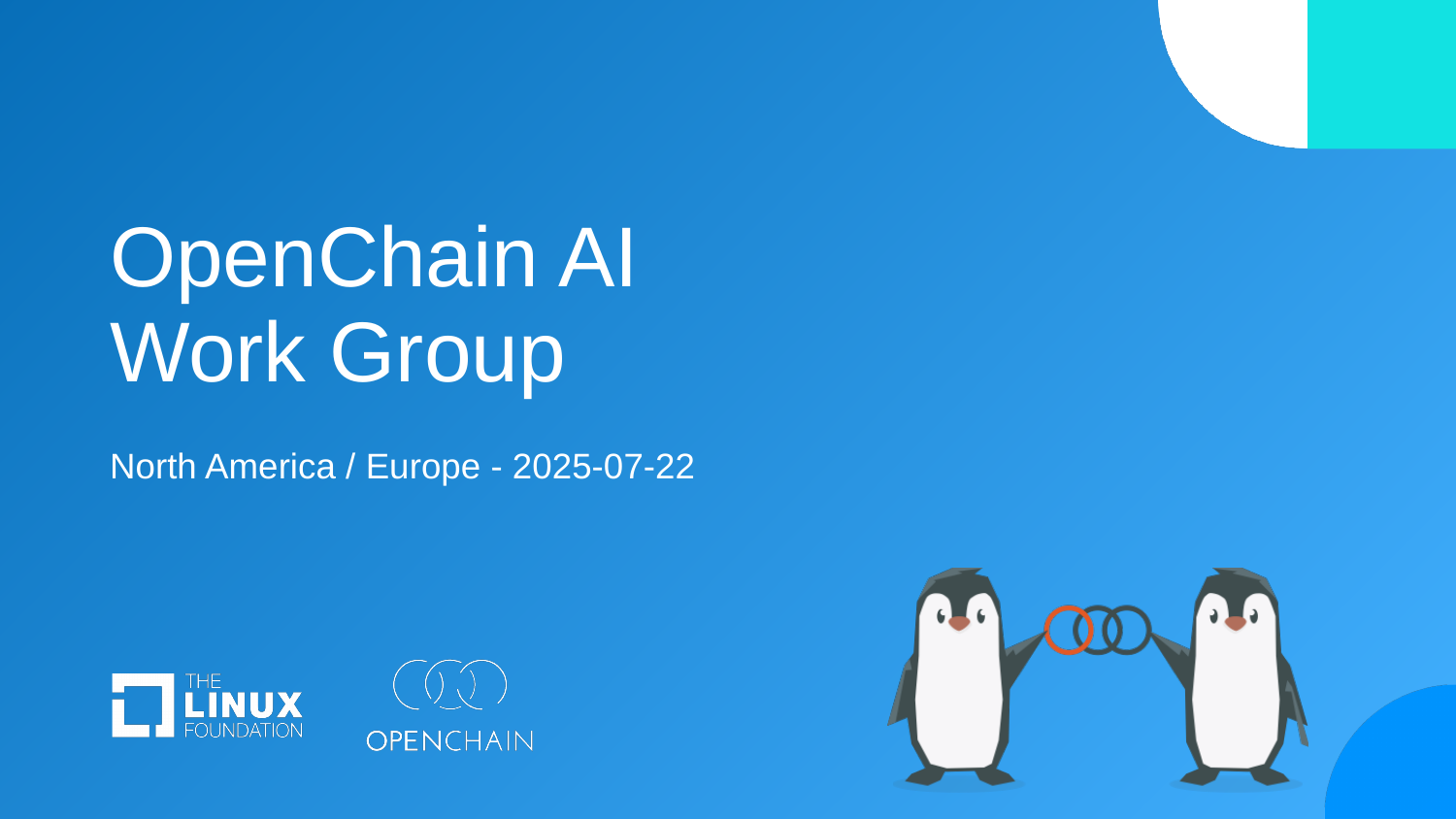

# OpenChain AI Work Group
North America / Europe - 2025-07-22